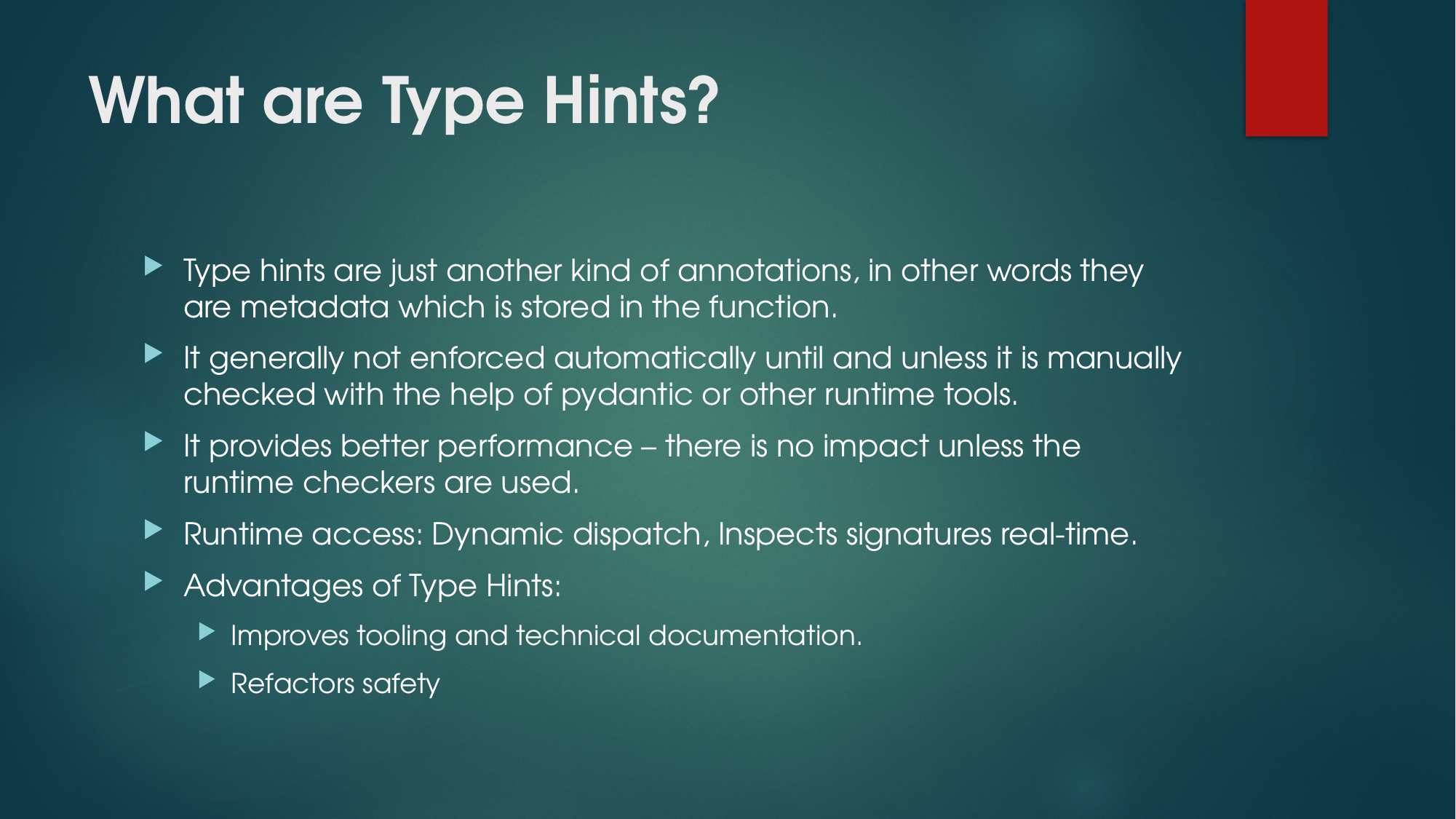

# What are Type Hints?
Type hints are just another kind of annotations, in other words they are metadata which is stored in the function.
It generally not enforced automatically until and unless it is manually checked with the help of pydantic or other runtime tools.
It provides better performance – there is no impact unless the runtime checkers are used.
Runtime access: Dynamic dispatch, Inspects signatures real-time.
Advantages of Type Hints:
Improves tooling and technical documentation.
Refactors safety